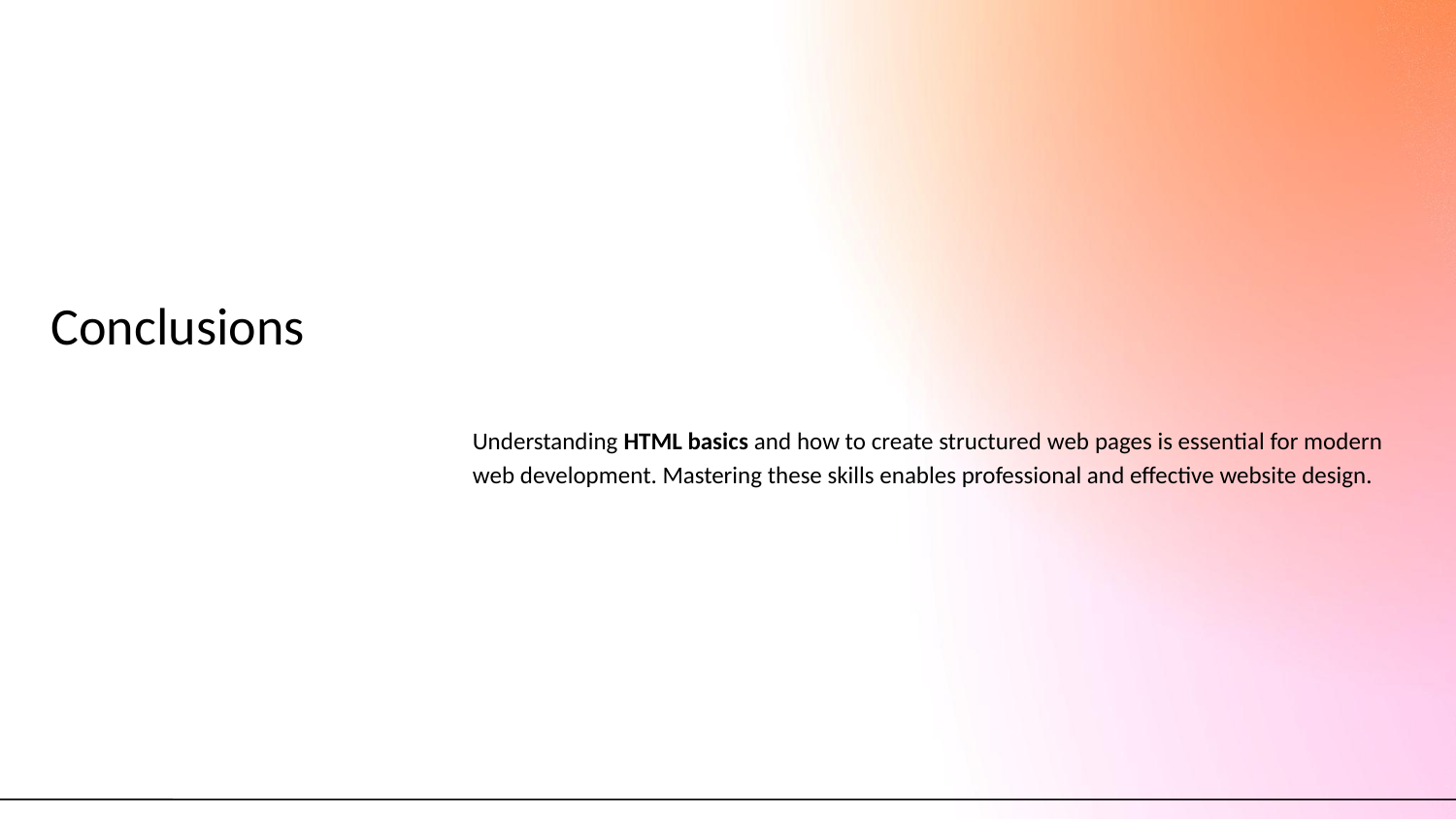

# Conclusions
Understanding HTML basics and how to create structured web pages is essential for modern web development. Mastering these skills enables professional and effective website design.